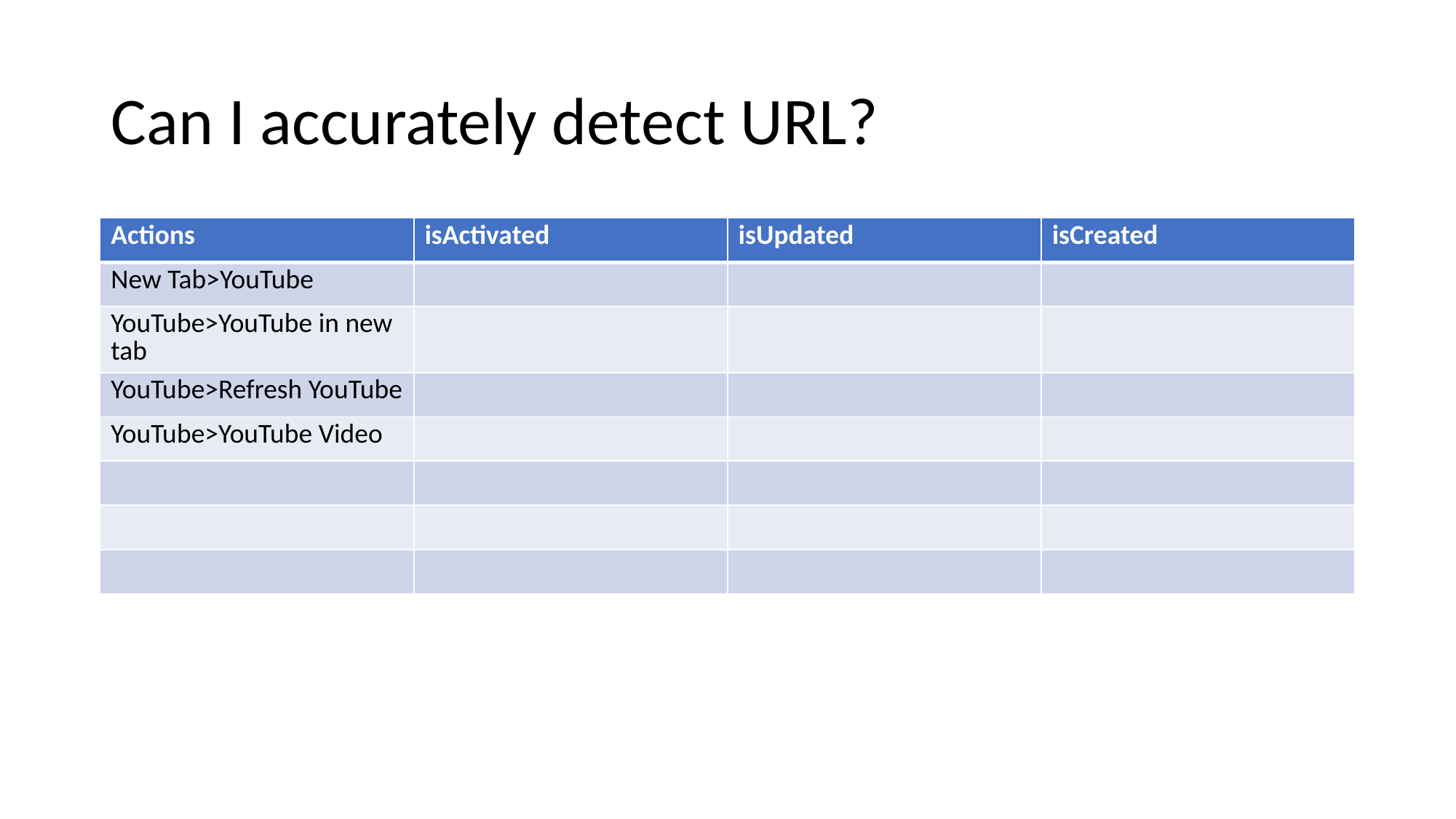

# Can I accurately detect URL?
| Actions | isActivated | isUpdated | isCreated |
| --- | --- | --- | --- |
| New Tab>YouTube |  |  |  |
| YouTube>YouTube in new tab |  |  |  |
| YouTube>Refresh YouTube |  |  |  |
| YouTube>YouTube Video |  |  |  |
|  |  |  |  |
|  |  |  |  |
|  |  |  |  |